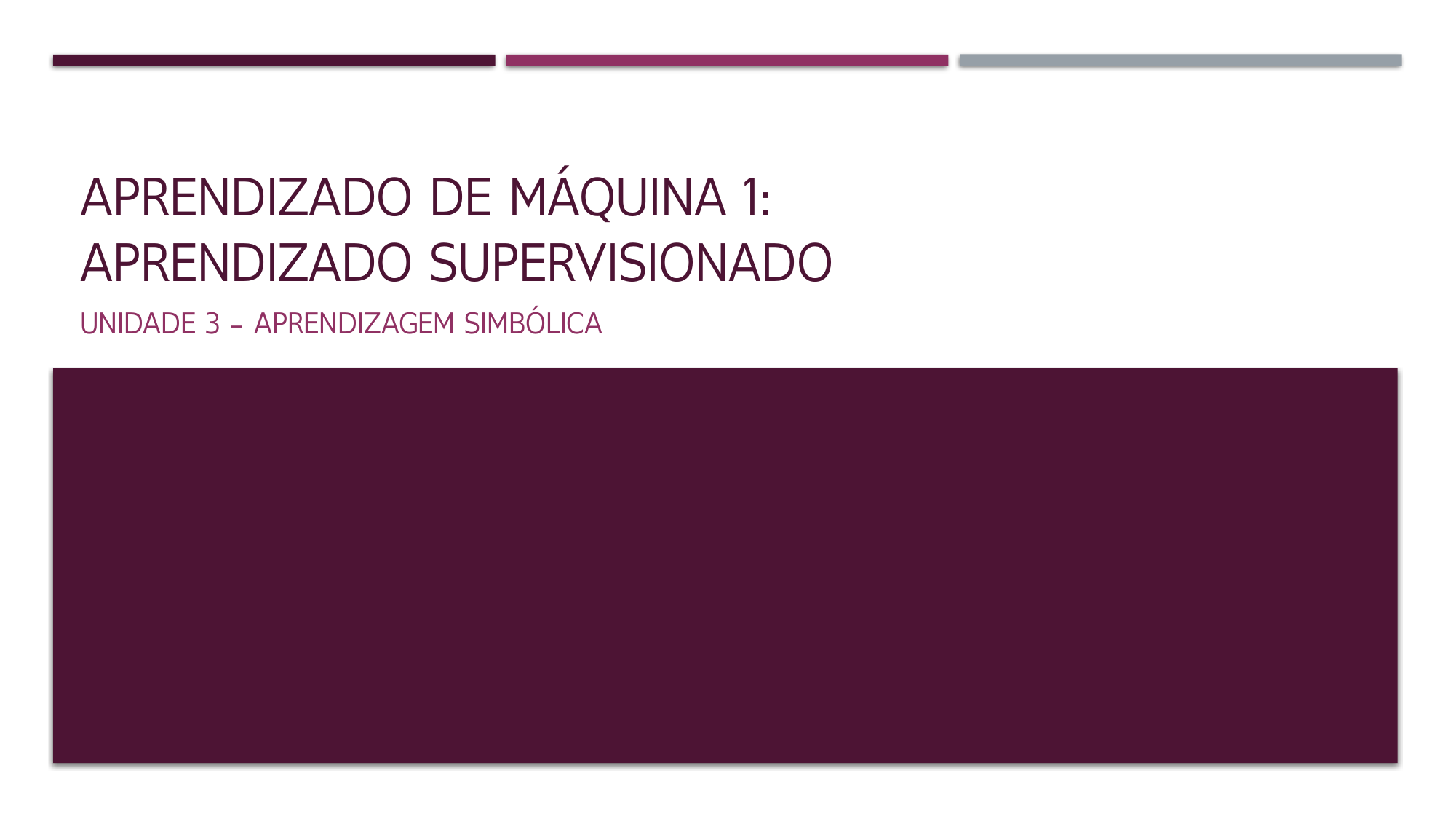

# Aprendizado de máquina 1: aprendizado supervisionado
Unidade 3 – Aprendizagem simbólica